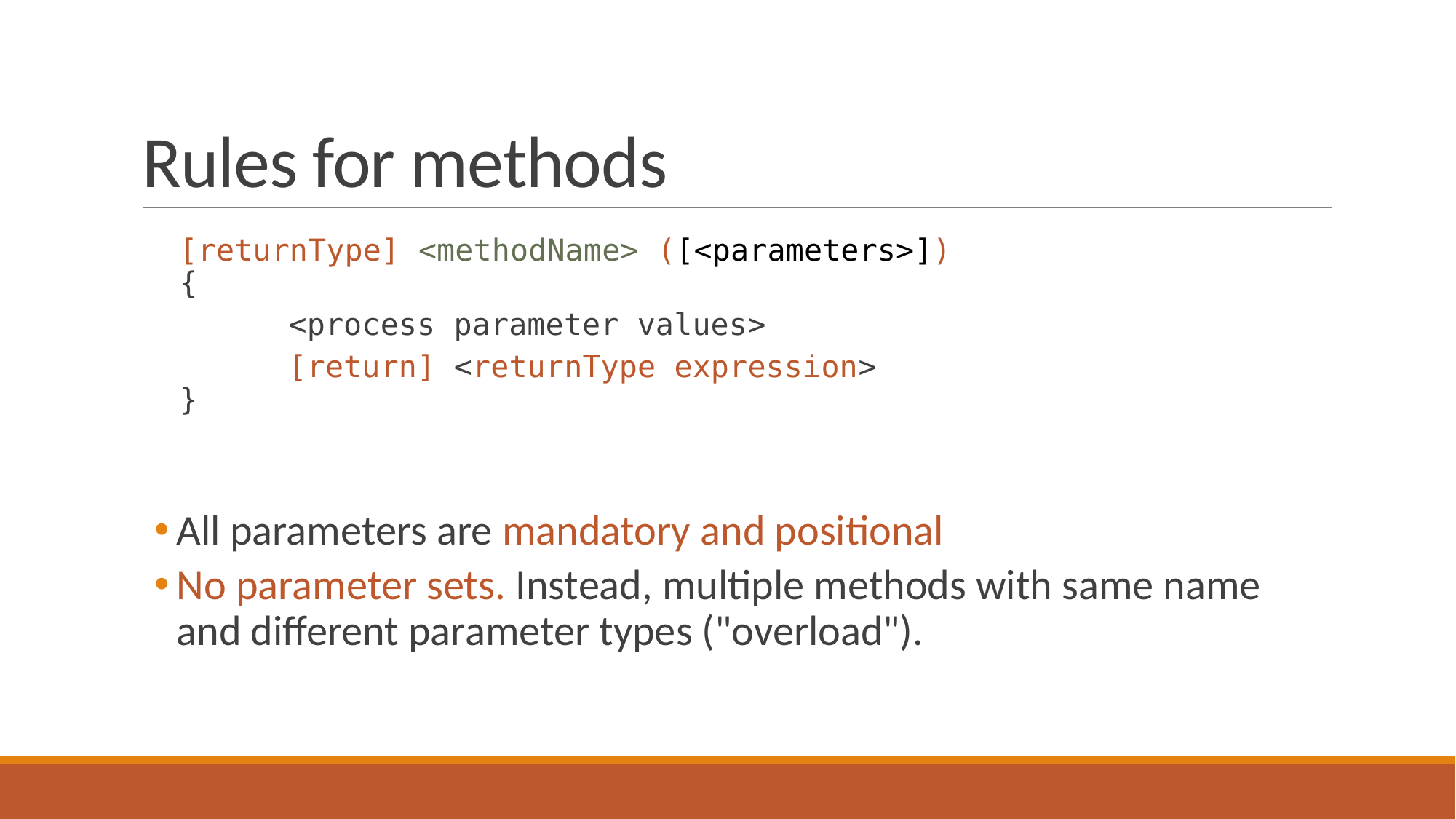

# Rules for methods
	[returnType] <methodName> ([<parameters>])
	{
		<process parameter values>
		[return] <returnType expression>
	}
All parameters are mandatory and positional
No parameter sets. Instead, multiple methods with same name and different parameter types ("overload").